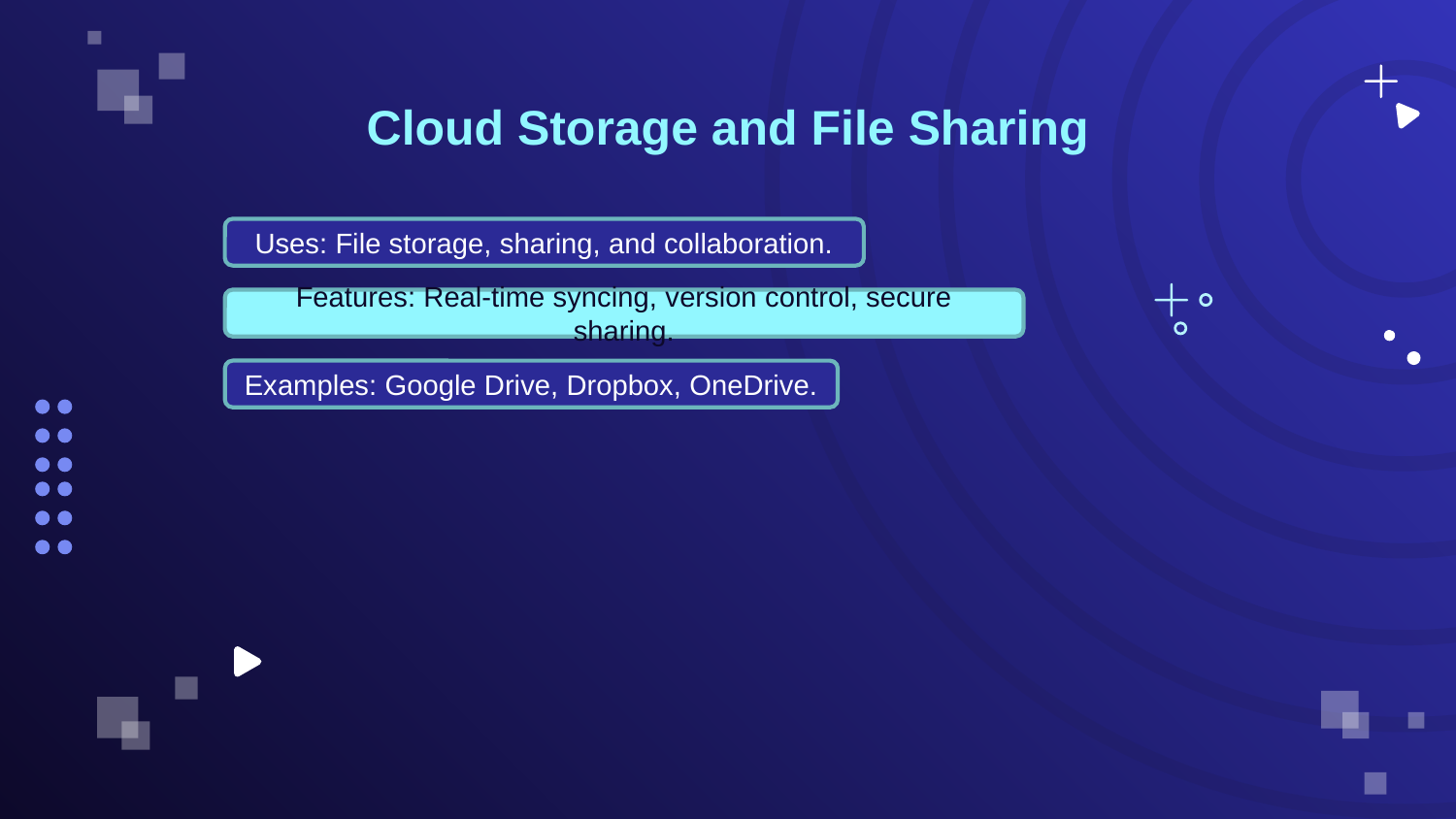

Cloud Storage and File Sharing
Uses: File storage, sharing, and collaboration.
Features: Real-time syncing, version control, secure sharing.
Examples: Google Drive, Dropbox, OneDrive.